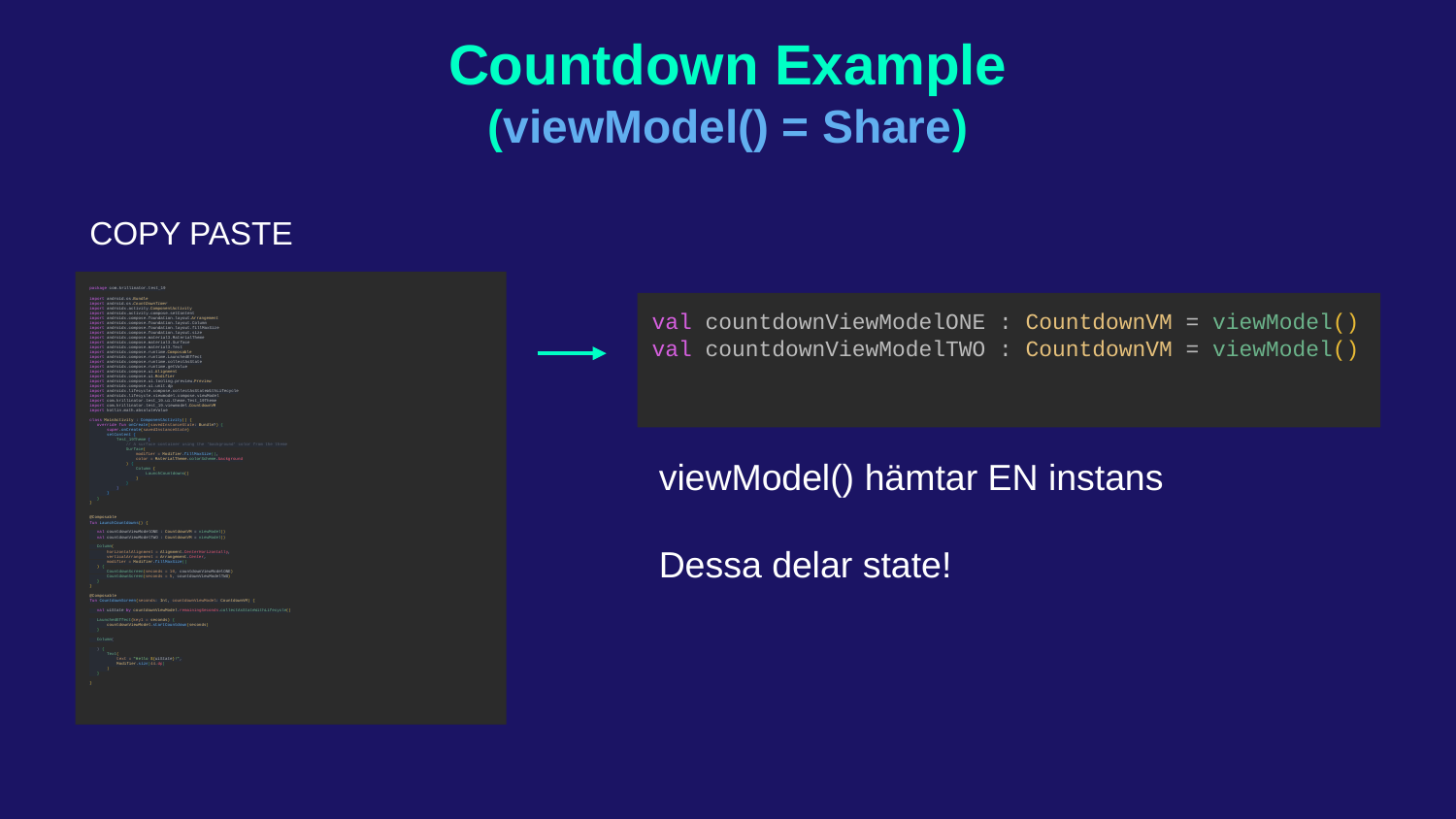

Countdown Example
(viewModel() = Share)
COPY PASTE
package com.krillinator.test_19

import android.os.Bundle
import android.os.CountDownTimer
import androidx.activity.ComponentActivity
import androidx.activity.compose.setContent
import androidx.compose.foundation.layout.Arrangement
import androidx.compose.foundation.layout.Column
import androidx.compose.foundation.layout.fillMaxSize
import androidx.compose.foundation.layout.size
import androidx.compose.material3.MaterialTheme
import androidx.compose.material3.Surface
import androidx.compose.material3.Text
import androidx.compose.runtime.Composable
import androidx.compose.runtime.LaunchedEffect
import androidx.compose.runtime.collectAsState
import androidx.compose.runtime.getValue
import androidx.compose.ui.Alignment
import androidx.compose.ui.Modifier
import androidx.compose.ui.tooling.preview.Preview
import androidx.compose.ui.unit.dp
import androidx.lifecycle.compose.collectAsStateWithLifecycle
import androidx.lifecycle.viewmodel.compose.viewModel
import com.krillinator.test_19.ui.theme.Test_19Theme
import com.krillinator.test_19.viewmodel.CountdownVM
import kotlin.math.absoluteValue

class MainActivity : ComponentActivity() {
   override fun onCreate(savedInstanceState: Bundle?) {
       super.onCreate(savedInstanceState)
       setContent {
           Test_19Theme {
               // A surface container using the 'background' color from the theme
               Surface(
                   modifier = Modifier.fillMaxSize(),
                   color = MaterialTheme.colorScheme.background
               ) {
                   Column {
                       LaunchCountdowns()
                   }
               }
           }
       }
   }
}

@Composable
fun LaunchCountdowns() {

   val countdownViewModelONE : CountdownVM = viewModel()
   val countdownViewModelTWO : CountdownVM = viewModel()

   Column(
       horizontalAlignment = Alignment.CenterHorizontally,
       verticalArrangement = Arrangement.Center,
       modifier = Modifier.fillMaxSize()
   ) {
       CountdownScreen(seconds = 10, countdownViewModelONE)
       CountdownScreen(seconds = 5, countdownViewModelTWO)
   }
}

@Composable
fun CountdownScreen(seconds: Int, countdownViewModel: CountdownVM) {

   val uiState by countdownViewModel.remainingSeconds.collectAsStateWithLifecycle()

   LaunchedEffect(key1 = seconds) {
       countdownViewModel.startCountdown(seconds)
   }

   Column(

   ) {
       Text(
           text = "Hello ${uiState}!",
           Modifier.size(44.dp)
       )
   }

}

val countdownViewModelONE : CountdownVM = viewModel()
val countdownViewModelTWO : CountdownVM = viewModel()

viewModel() hämtar EN instans

Dessa delar state!